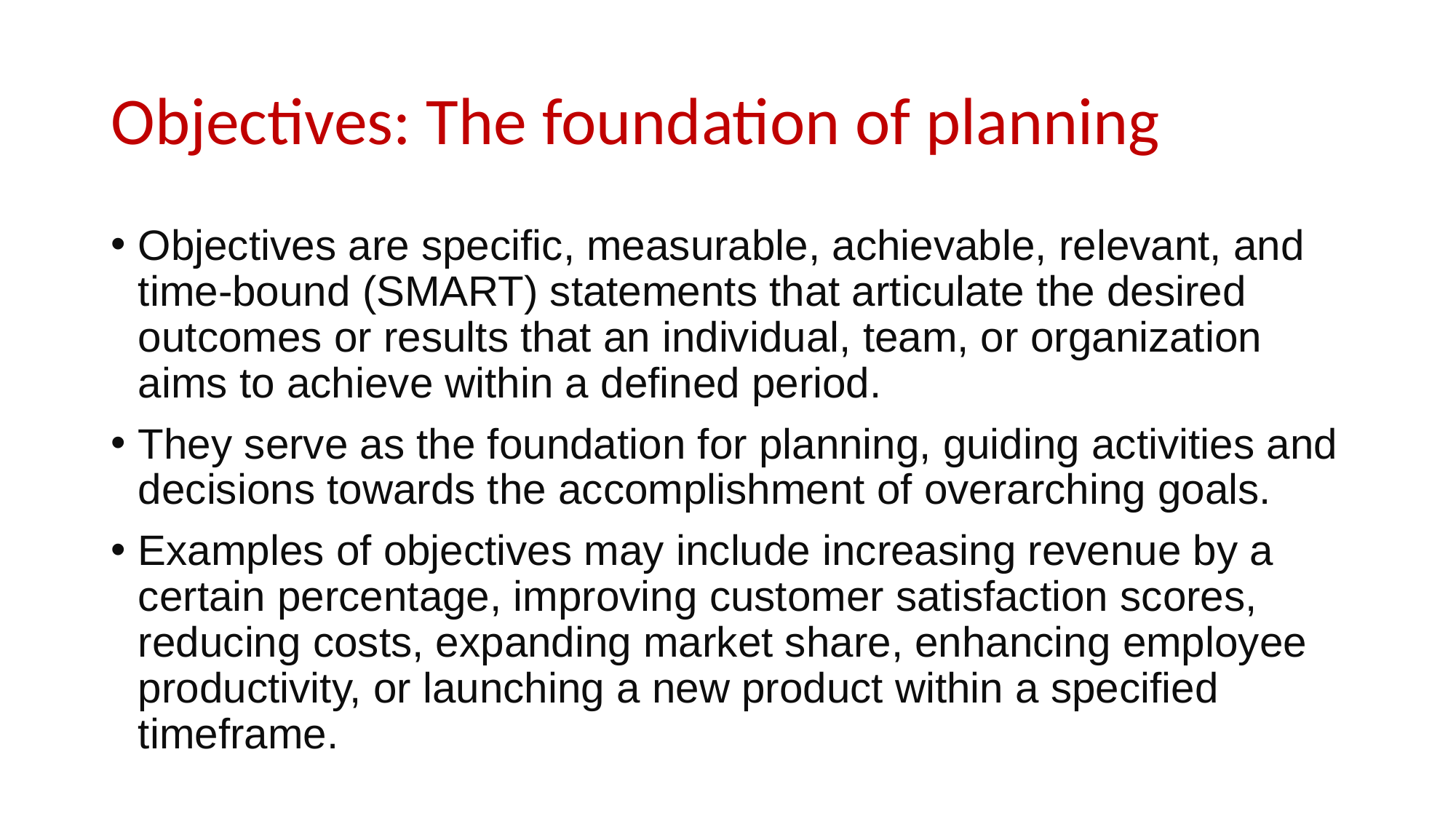

# Objectives: The foundation of planning
Objectives are specific, measurable, achievable, relevant, and time-bound (SMART) statements that articulate the desired outcomes or results that an individual, team, or organization aims to achieve within a defined period.
They serve as the foundation for planning, guiding activities and decisions towards the accomplishment of overarching goals.
Examples of objectives may include increasing revenue by a certain percentage, improving customer satisfaction scores, reducing costs, expanding market share, enhancing employee productivity, or launching a new product within a specified timeframe.